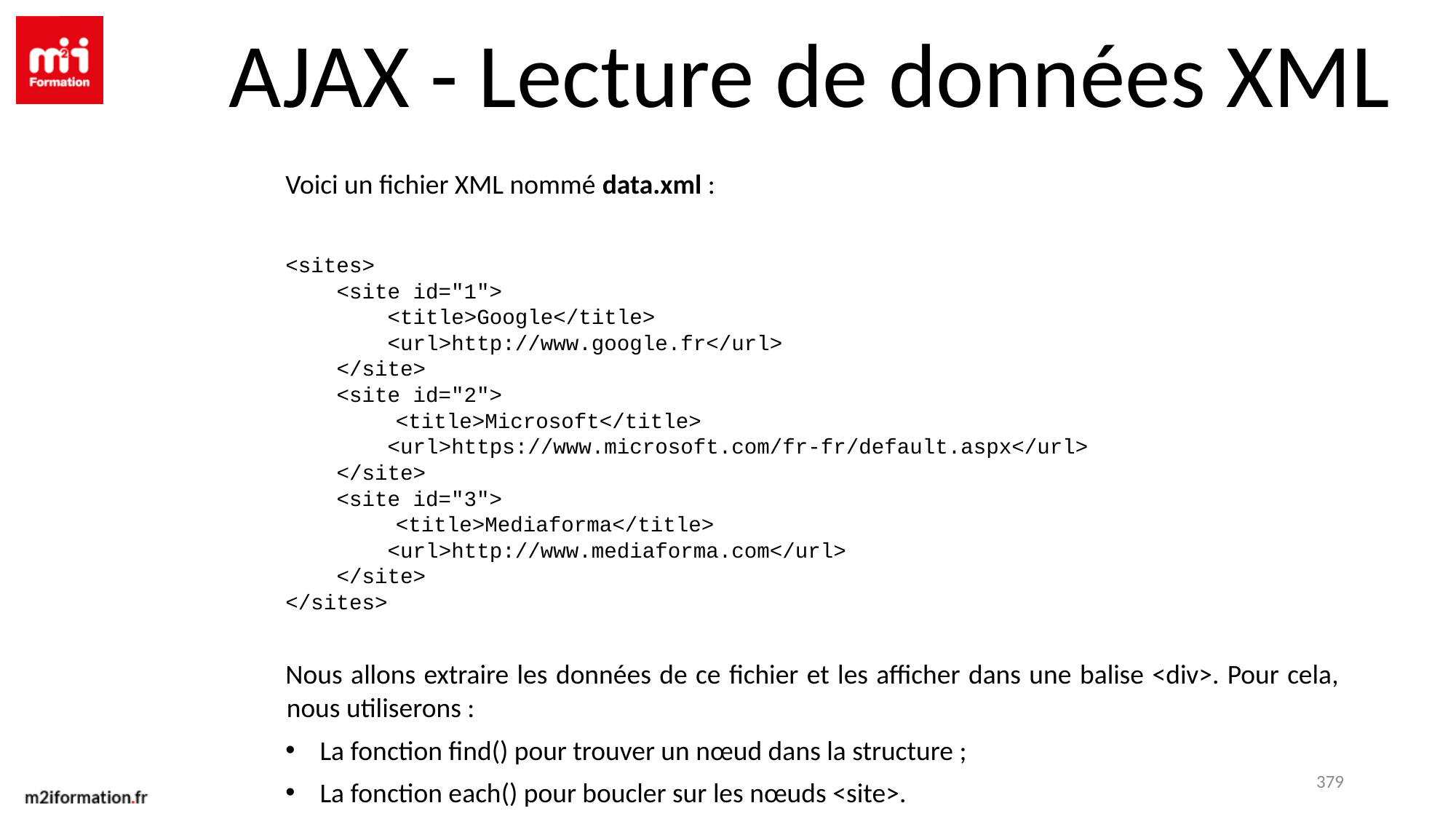

AJAX - Lecture de données XML
Voici un fichier XML nommé data.xml :

<sites>
    <site id="1">
        <title>Google</title>
        <url>http://www.google.fr</url>
    </site>
    <site id="2">
    	<title>Microsoft</title>
        <url>https://www.microsoft.com/fr-fr/default.aspx</url>
    </site>
    <site id="3">
    	<title>Mediaforma</title>
        <url>http://www.mediaforma.com</url>
    </site>
</sites>

Nous allons extraire les données de ce fichier et les afficher dans une balise <div>. Pour cela, nous utiliserons :
La fonction find() pour trouver un nœud dans la structure ;
La fonction each() pour boucler sur les nœuds <site>.

379